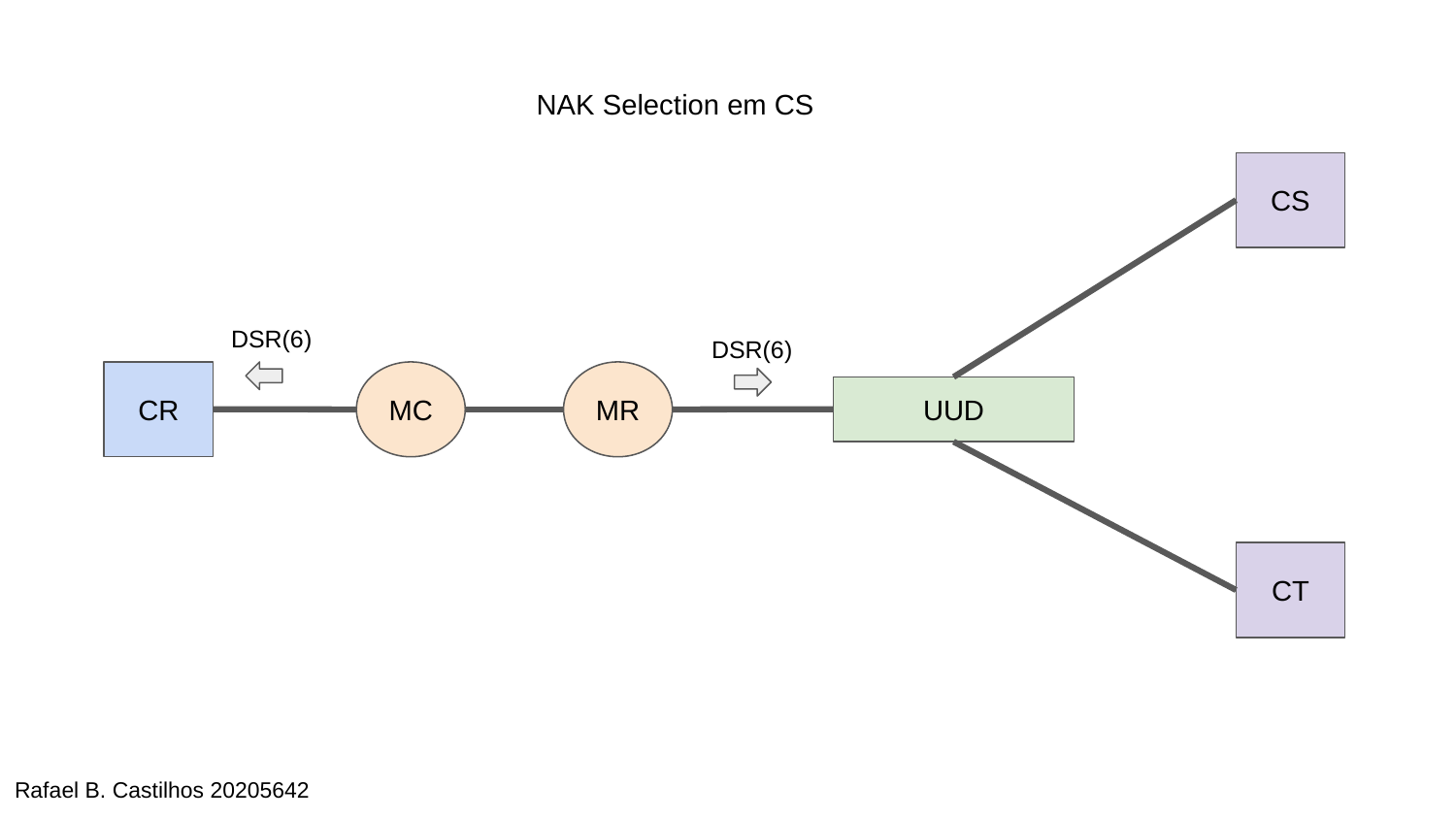

NAK Selection em CS
CS
DSR(6)
DSR(6)
CR

MC
MR

UUD
CT
Rafael B. Castilhos 20205642